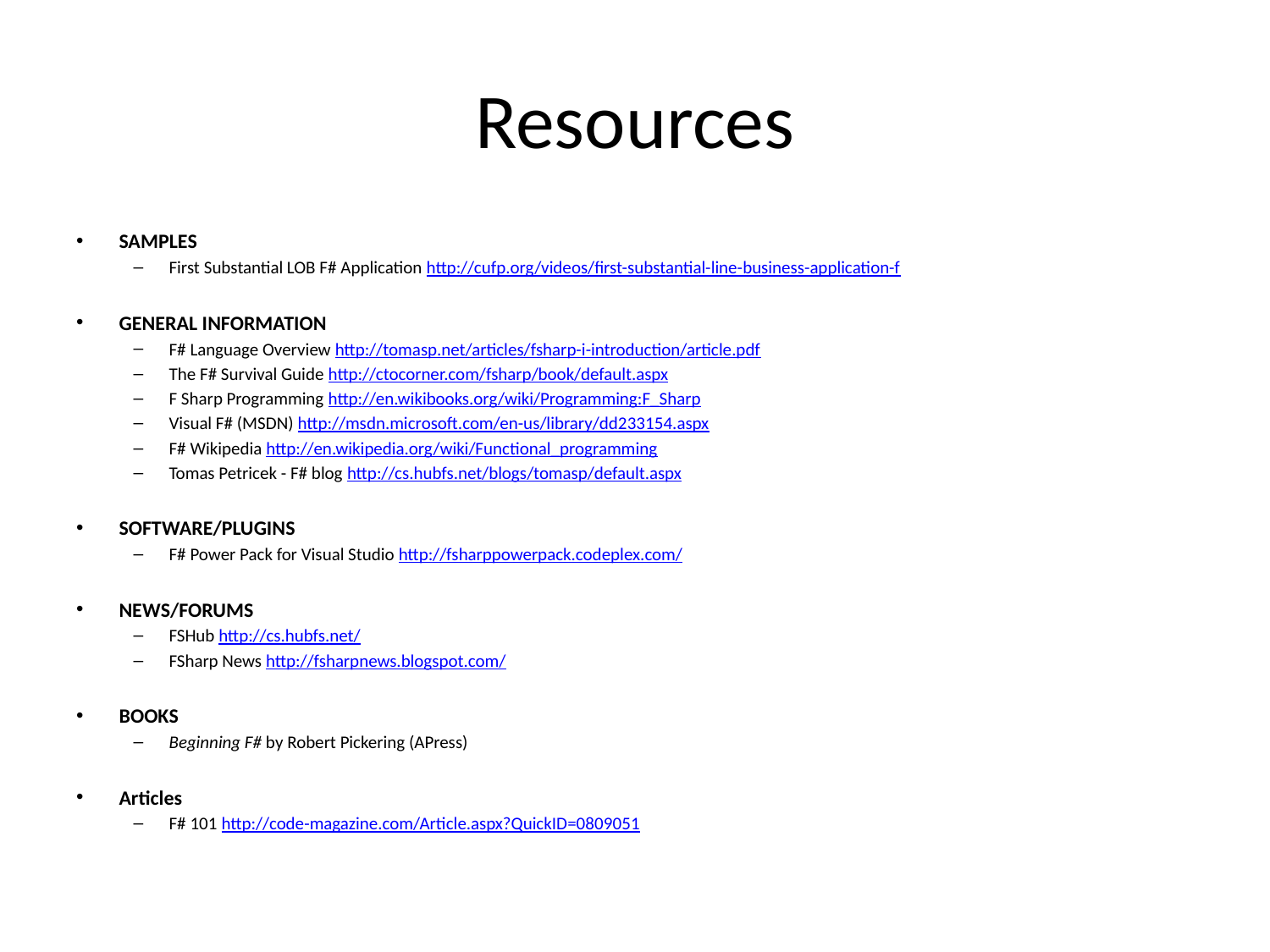

# Resources
SAMPLES
First Substantial LOB F# Application http://cufp.org/videos/first-substantial-line-business-application-f

GENERAL INFORMATION
F# Language Overview http://tomasp.net/articles/fsharp-i-introduction/article.pdf
The F# Survival Guide http://ctocorner.com/fsharp/book/default.aspx
F Sharp Programming http://en.wikibooks.org/wiki/Programming:F_Sharp
Visual F# (MSDN) http://msdn.microsoft.com/en-us/library/dd233154.aspx
F# Wikipedia http://en.wikipedia.org/wiki/Functional_programming
Tomas Petricek - F# blog http://cs.hubfs.net/blogs/tomasp/default.aspx

SOFTWARE/PLUGINS
F# Power Pack for Visual Studio http://fsharppowerpack.codeplex.com/

NEWS/FORUMS
FSHub http://cs.hubfs.net/
FSharp News http://fsharpnews.blogspot.com/

BOOKS
Beginning F# by Robert Pickering (APress)

Articles
F# 101 http://code-magazine.com/Article.aspx?QuickID=0809051